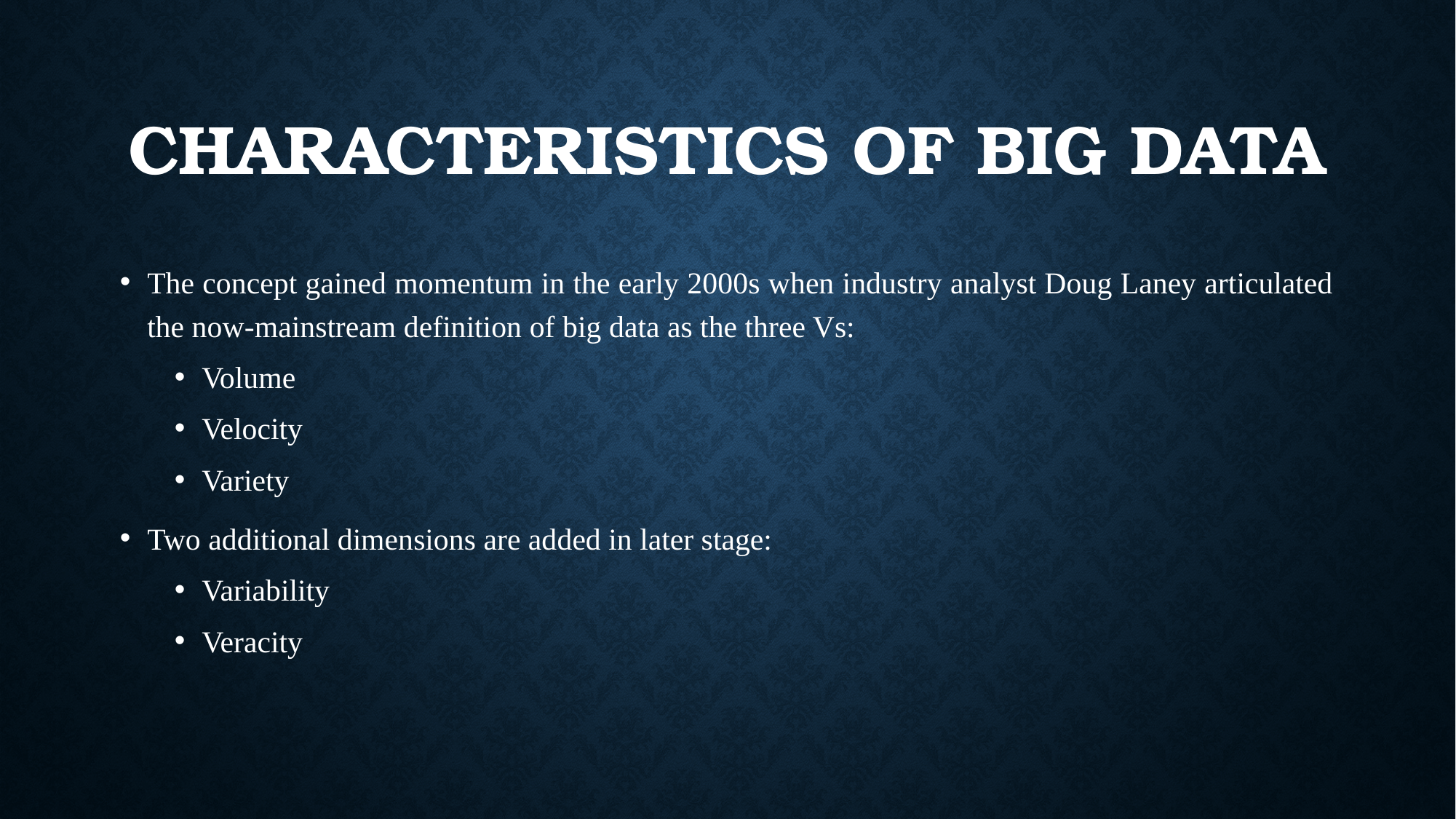

# Characteristics of Big Data
The concept gained momentum in the early 2000s when industry analyst Doug Laney articulated the now-mainstream definition of big data as the three Vs:
Volume
Velocity
Variety
Two additional dimensions are added in later stage:
Variability
Veracity